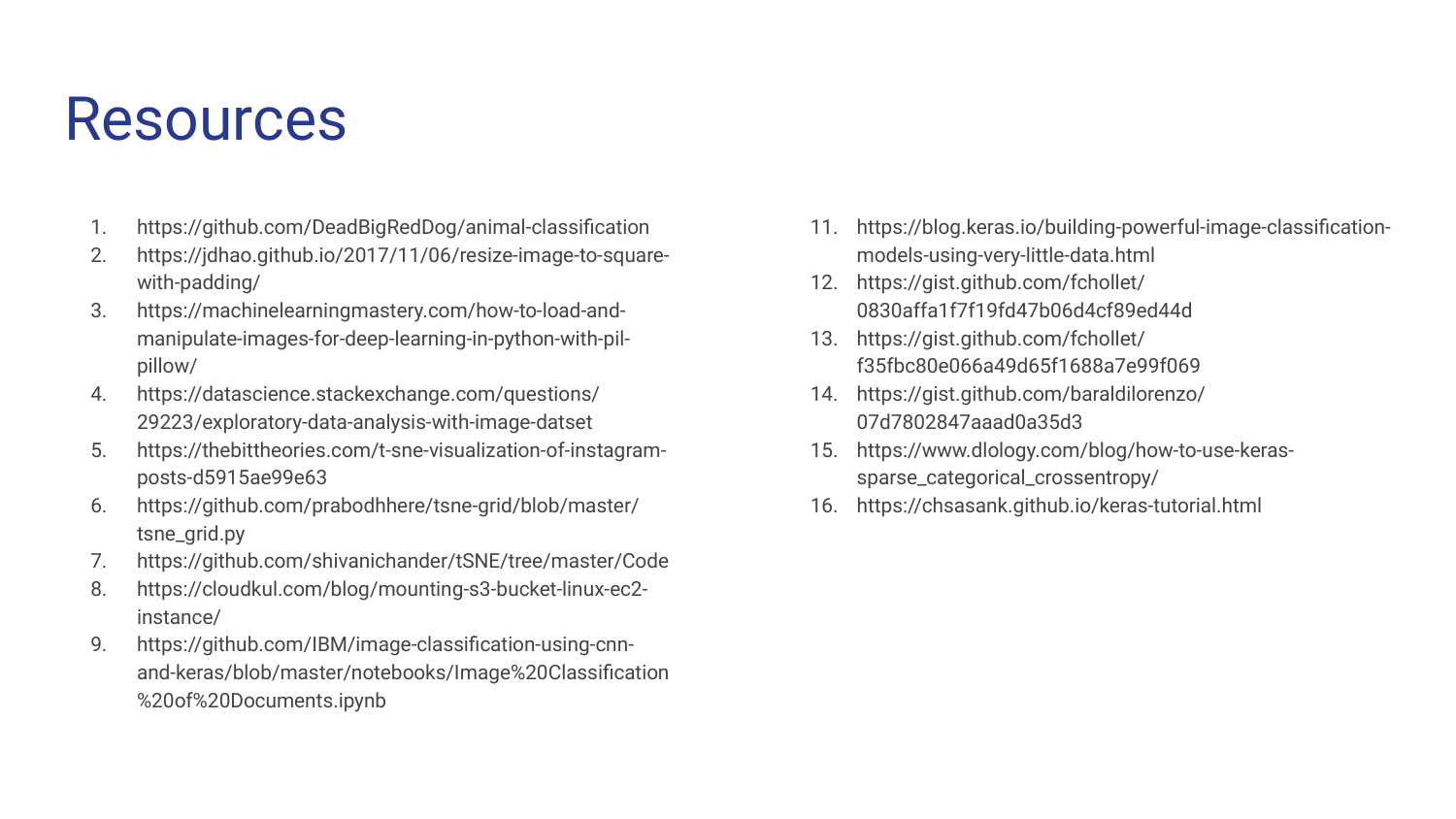

# Resources
https://github.com/DeadBigRedDog/animal-classification
https://jdhao.github.io/2017/11/06/resize-image-to-square-with-padding/
https://machinelearningmastery.com/how-to-load-and-manipulate-images-for-deep-learning-in-python-with-pil-pillow/
https://datascience.stackexchange.com/questions/29223/exploratory-data-analysis-with-image-datset
https://thebittheories.com/t-sne-visualization-of-instagram-posts-d5915ae99e63
https://github.com/prabodhhere/tsne-grid/blob/master/tsne_grid.py
https://github.com/shivanichander/tSNE/tree/master/Code
https://cloudkul.com/blog/mounting-s3-bucket-linux-ec2-instance/
https://github.com/IBM/image-classification-using-cnn-and-keras/blob/master/notebooks/Image%20Classification%20of%20Documents.ipynb
https://blog.keras.io/building-powerful-image-classification-models-using-very-little-data.html
https://gist.github.com/fchollet/0830affa1f7f19fd47b06d4cf89ed44d
https://gist.github.com/fchollet/f35fbc80e066a49d65f1688a7e99f069
https://gist.github.com/baraldilorenzo/07d7802847aaad0a35d3
https://www.dlology.com/blog/how-to-use-keras-sparse_categorical_crossentropy/
https://chsasank.github.io/keras-tutorial.html